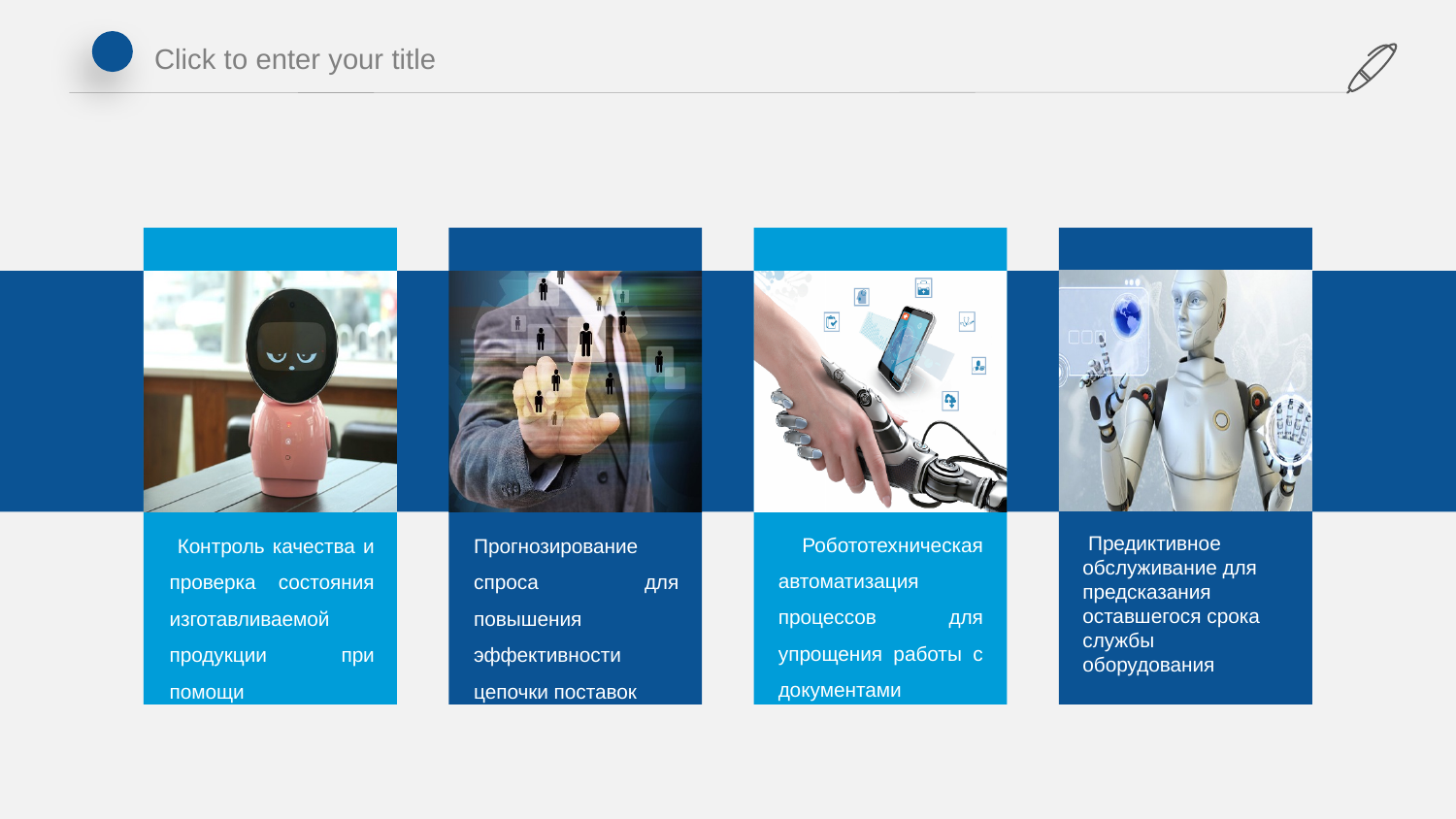

Робототехническая автоматизация процессов для упрощения работы с документами
 Контроль качества и проверка состояния изготавливаемой продукции при помощи
Прогнозирование спроса для повышения эффективности цепочки поставок
 Предиктивное обслуживание для предсказания оставшегося срока службы оборудования